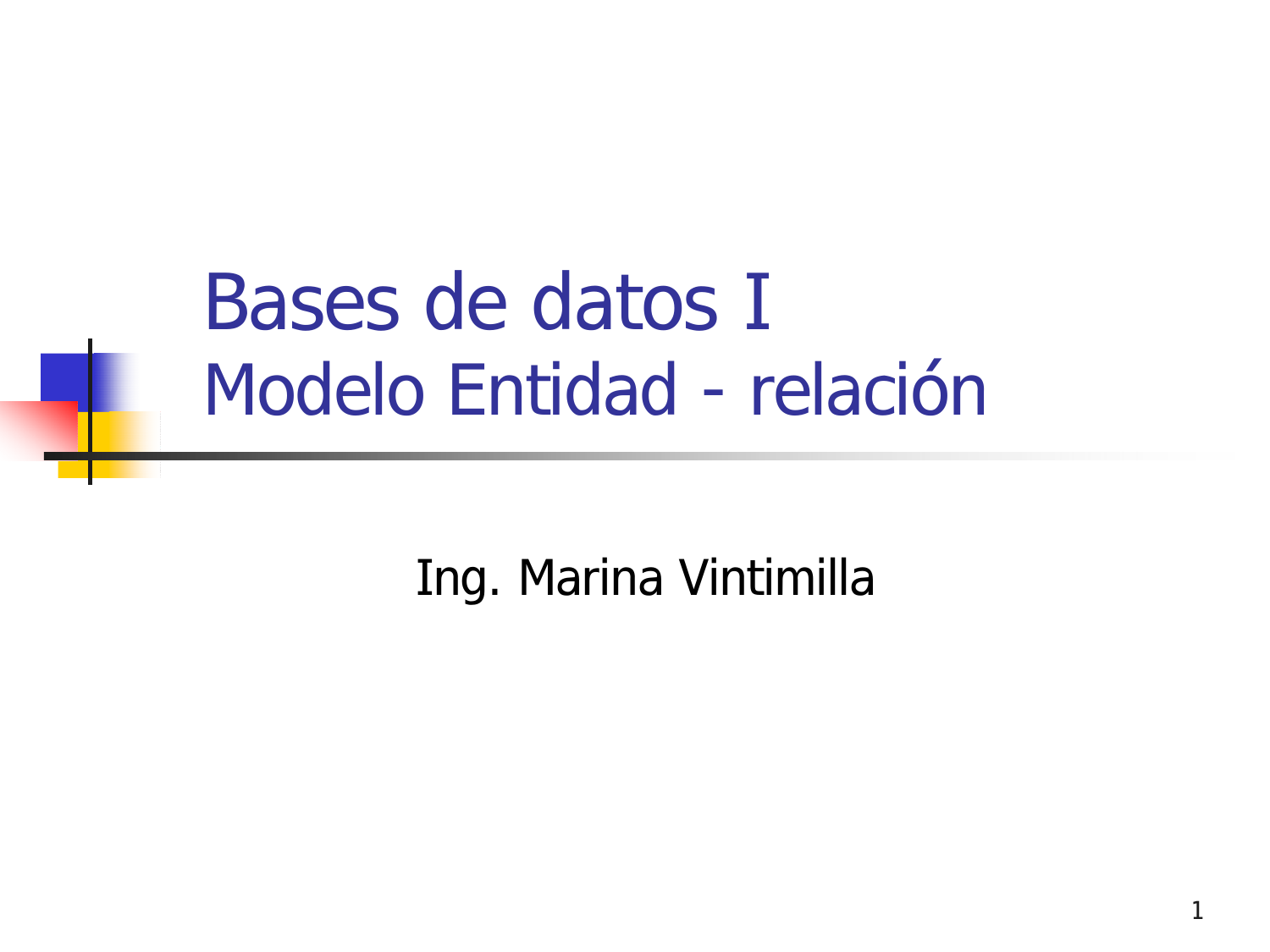

Bases de datos I
Modelo Entidad - relación

Ing. Marina Vintimilla
1